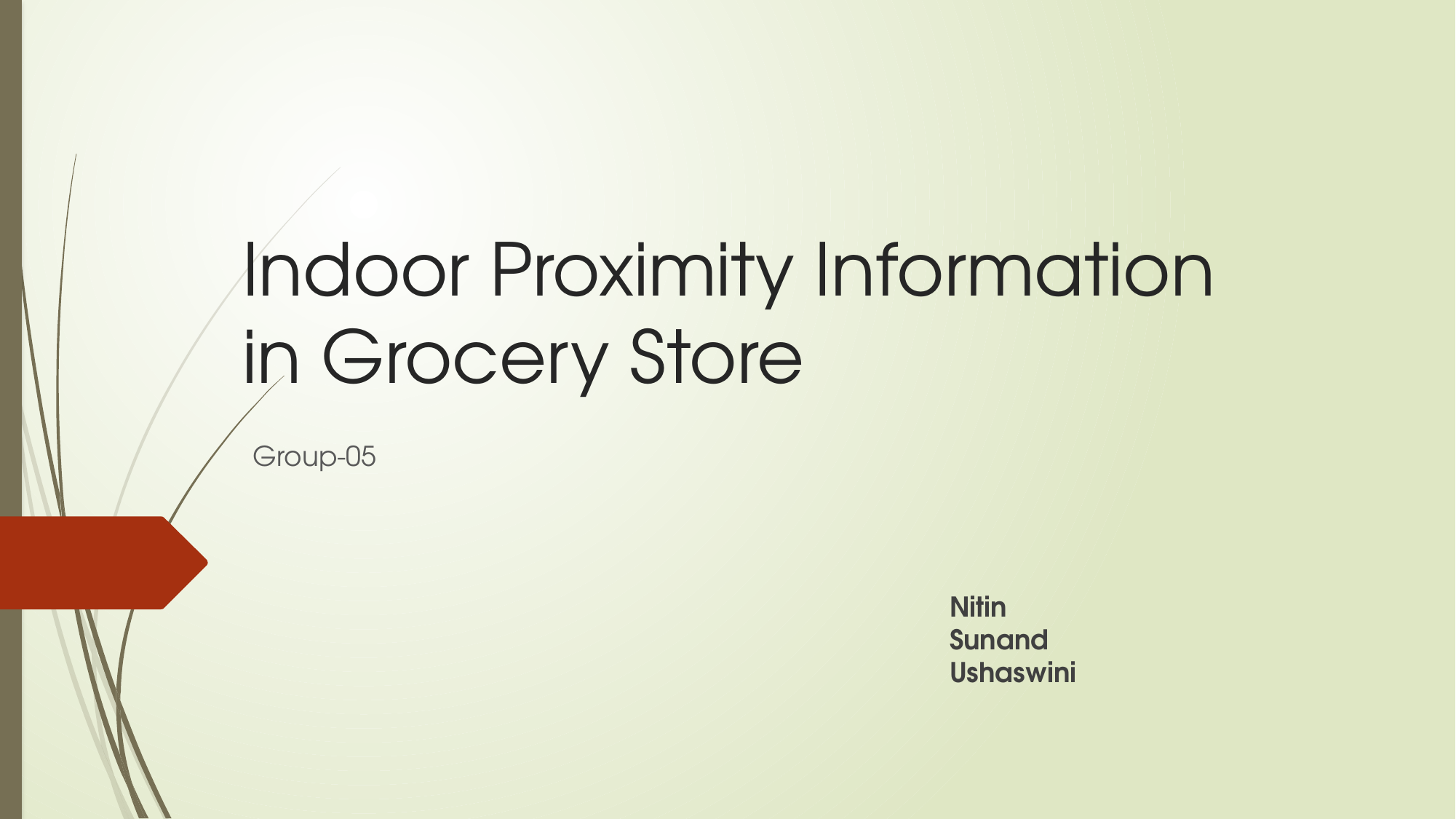

# Indoor Proximity Information in Grocery Store
Group-05

Nitin
Sunand
Ushaswini